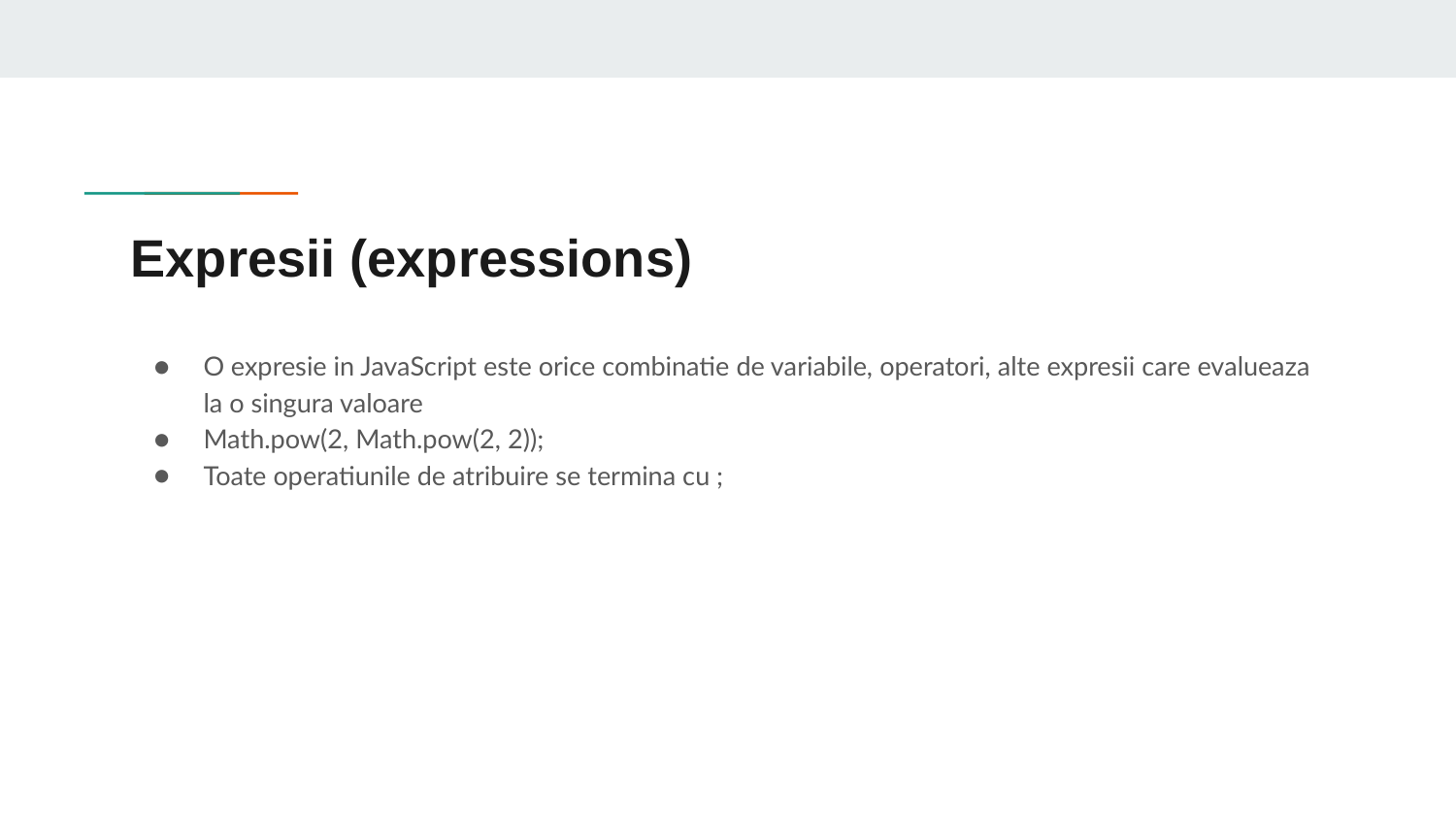

# Expresii (expressions)
O expresie in JavaScript este orice combinatie de variabile, operatori, alte expresii care evalueaza la o singura valoare
Math.pow(2, Math.pow(2, 2));
Toate operatiunile de atribuire se termina cu ;